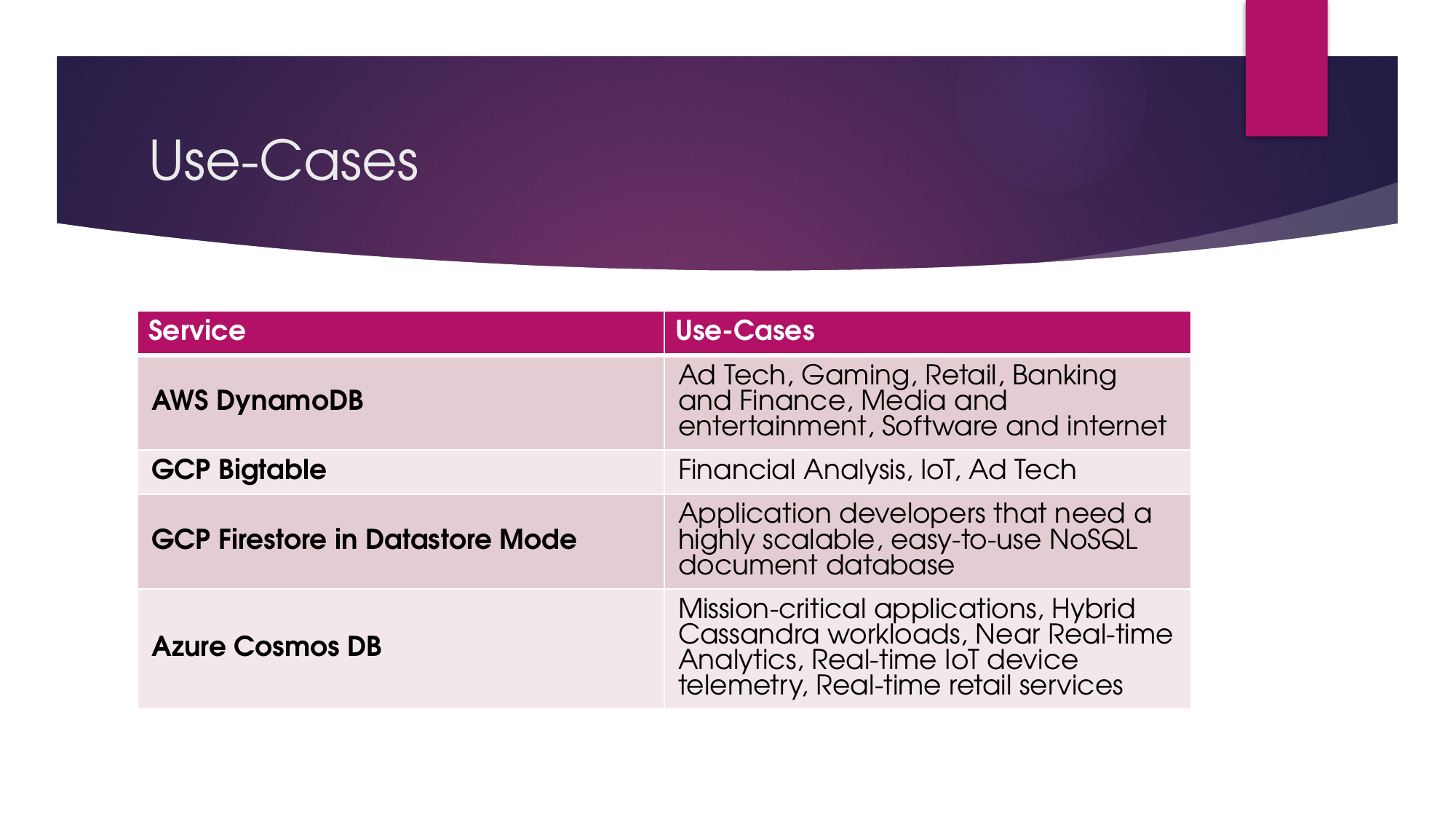

# Use-Cases
| Service | Use-Cases |
| --- | --- |
| AWS DynamoDB | Ad Tech, Gaming, Retail, Banking and Finance, Media and entertainment, Software and internet |
| GCP Bigtable | Financial Analysis, IoT, Ad Tech |
| GCP Firestore in Datastore Mode | Application developers that need a highly scalable, easy-to-use NoSQL document database |
| Azure Cosmos DB | Mission-critical applications, Hybrid Cassandra workloads, Near Real-time Analytics, Real-time IoT device telemetry, Real-time retail services |